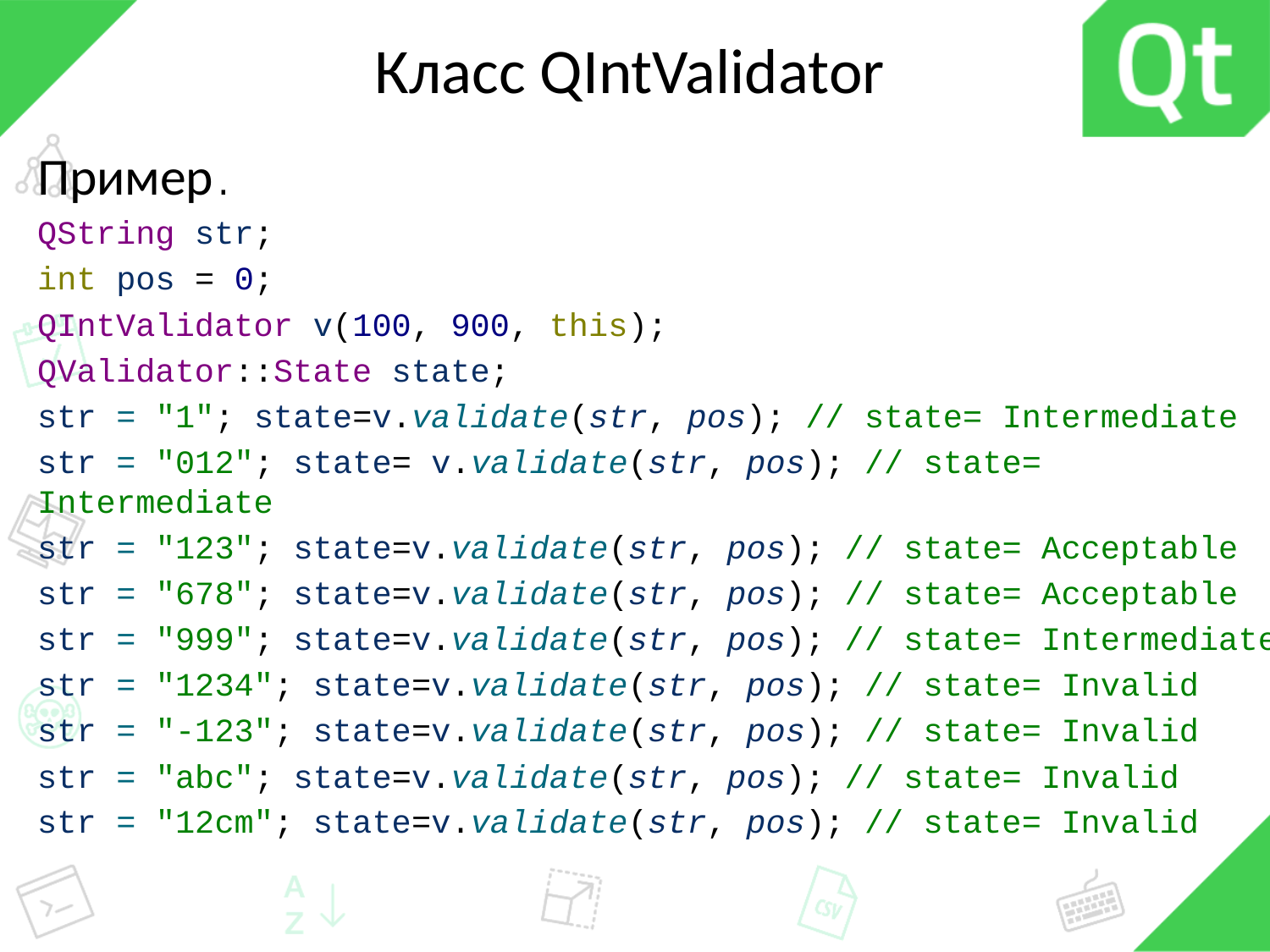

# Класс QIntValidator
Пример.
QString str;
int pos = 0;
QIntValidator v(100, 900, this);
QValidator::State state;
str = "1"; state=v.validate(str, pos); // state= Intermediate
str = "012"; state= v.validate(str, pos); // state= Intermediate
str = "123"; state=v.validate(str, pos); // state= Acceptable
str = "678"; state=v.validate(str, pos); // state= Acceptable
str = "999"; state=v.validate(str, pos); // state= Intermediate
str = "1234"; state=v.validate(str, pos); // state= Invalid
str = "-123"; state=v.validate(str, pos); // state= Invalid
str = "abc"; state=v.validate(str, pos); // state= Invalid
str = "12cm"; state=v.validate(str, pos); // state= Invalid